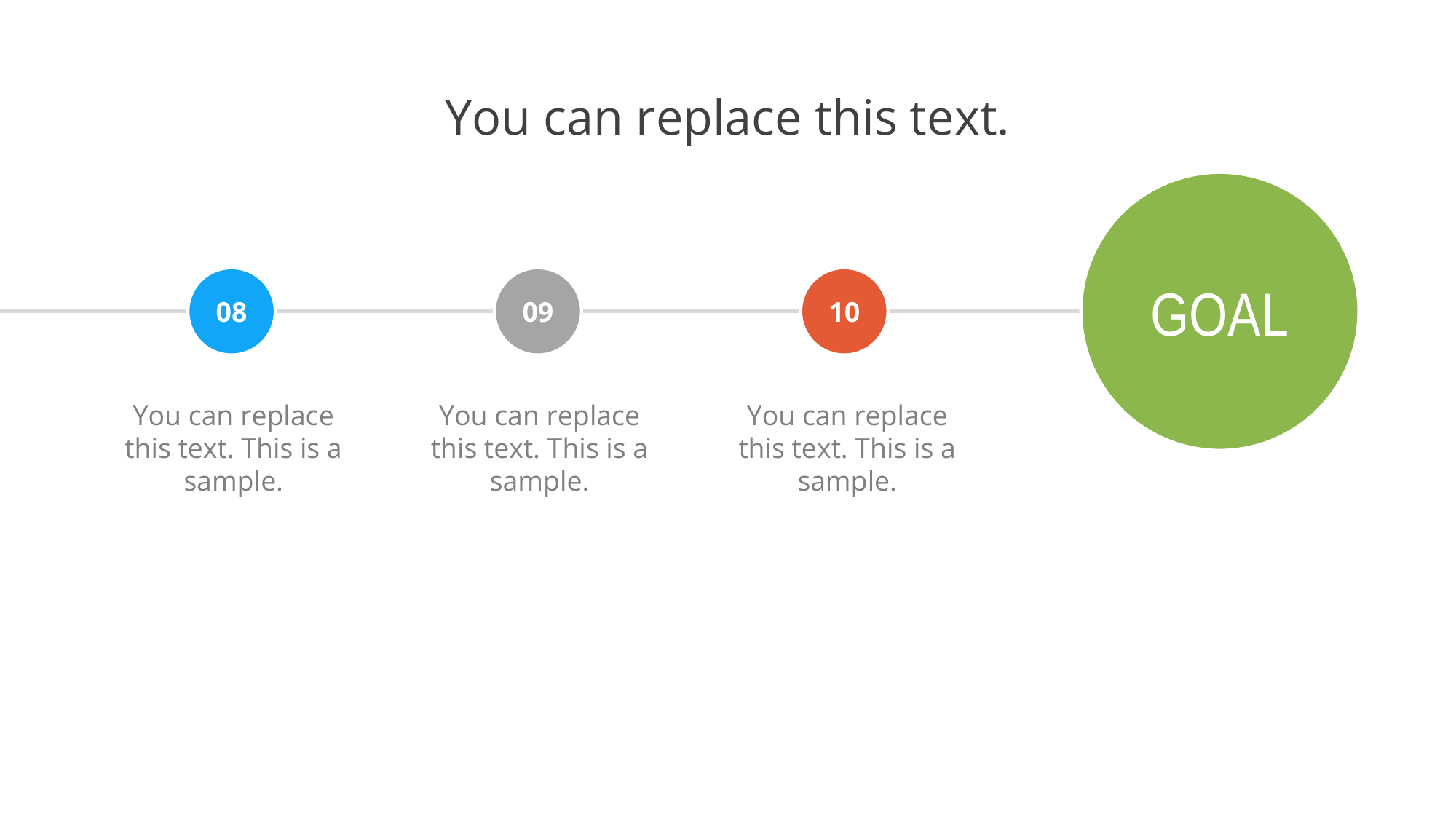

You can replace this text.
GOAL
08
09
10
You can replace this text. This is a sample.
You can replace this text. This is a sample.
You can replace this text. This is a sample.